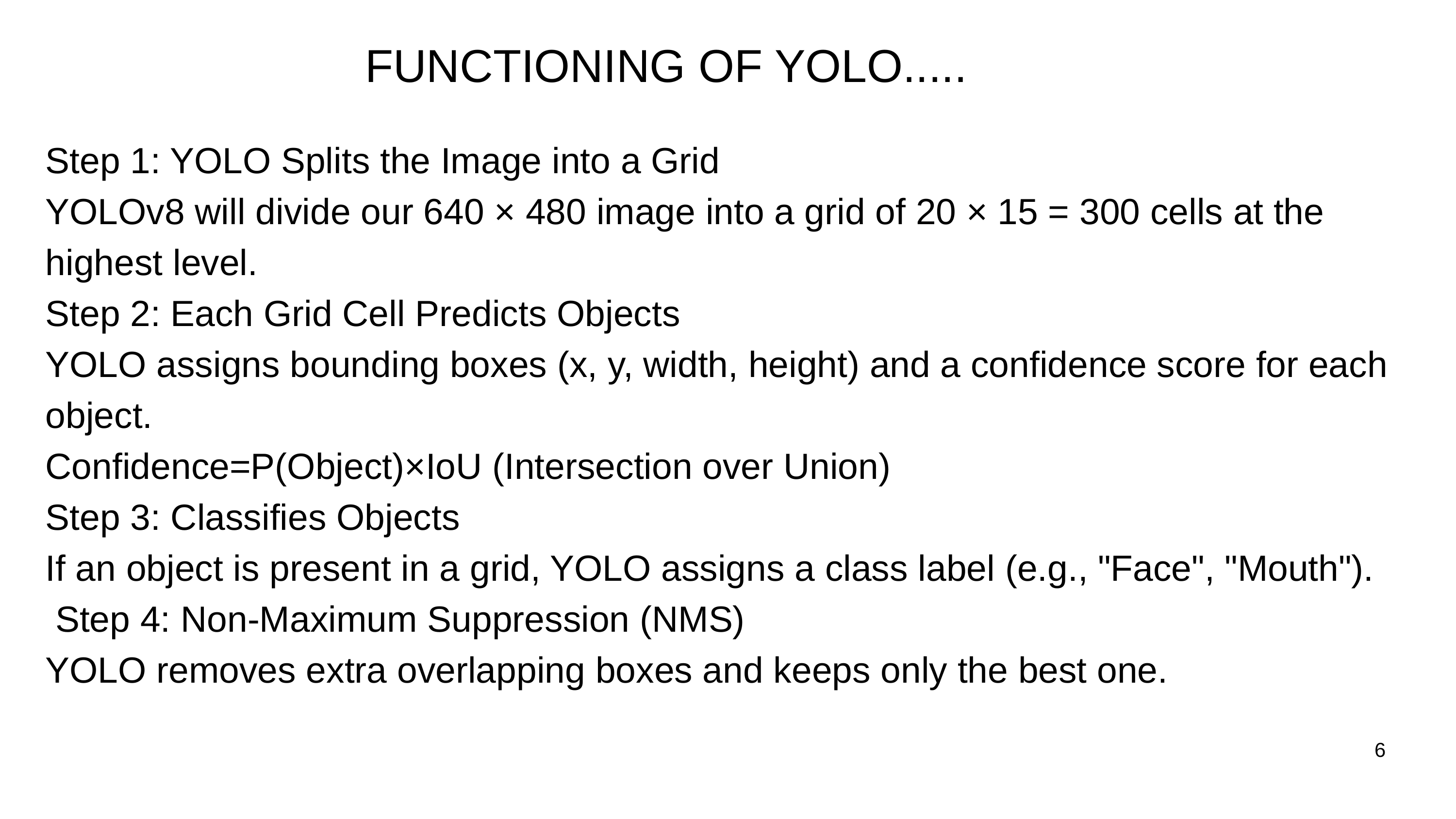

FUNCTIONING OF YOLO.....

Step 1: YOLO Splits the Image into a Grid
YOLOv8 will divide our 640 × 480 image into a grid of 20 × 15 = 300 cells at the highest level.
Step 2: Each Grid Cell Predicts Objects
YOLO assigns bounding boxes (x, y, width, height) and a confidence score for each object.
Confidence=P(Object)×IoU (Intersection over Union)
Step 3: Classifies Objects
If an object is present in a grid, YOLO assigns a class label (e.g., "Face", "Mouth").
 Step 4: Non-Maximum Suppression (NMS)
YOLO removes extra overlapping boxes and keeps only the best one.
6